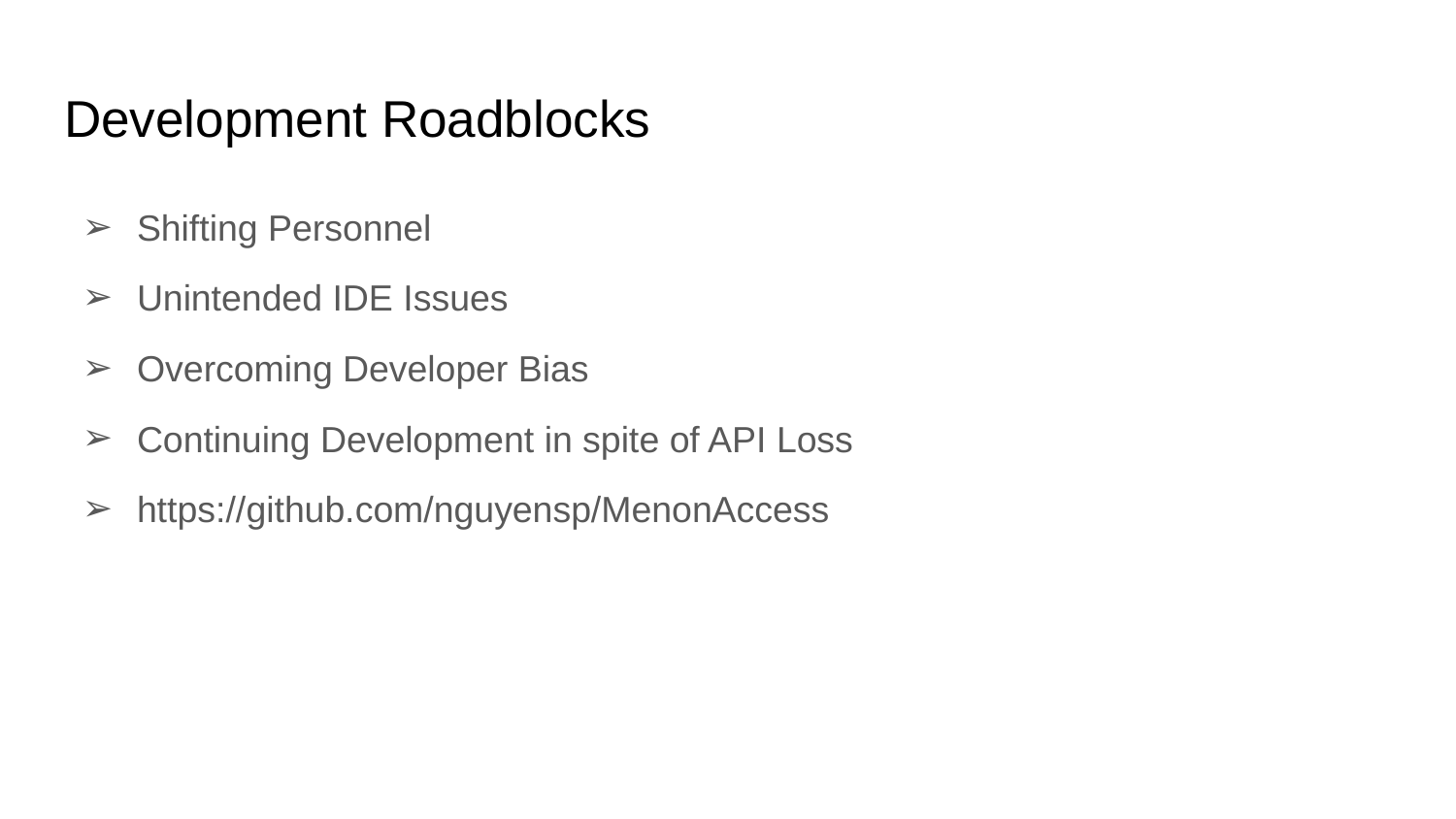

# Development Roadblocks
Shifting Personnel
Unintended IDE Issues
Overcoming Developer Bias
Continuing Development in spite of API Loss
https://github.com/nguyensp/MenonAccess